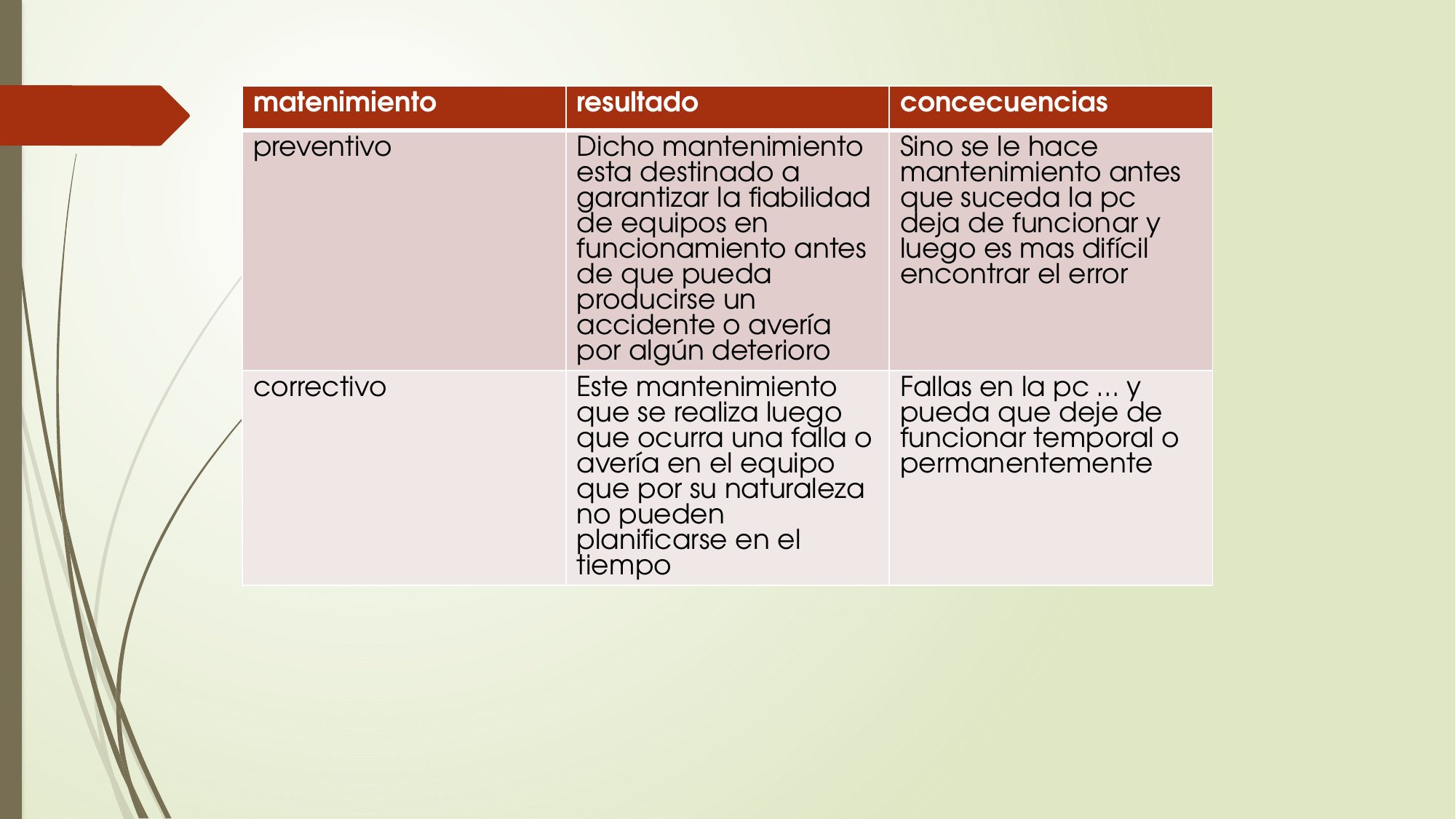

| matenimiento | resultado | concecuencias |
| --- | --- | --- |
| preventivo | Dicho mantenimiento esta destinado a garantizar la fiabilidad de equipos en funcionamiento antes de que pueda producirse un accidente o avería por algún deterioro | Sino se le hace mantenimiento antes que suceda la pc deja de funcionar y luego es mas difícil encontrar el error |
| correctivo | Este mantenimiento que se realiza luego que ocurra una falla o avería en el equipo que por su naturaleza no pueden planificarse en el tiempo | Fallas en la pc … y pueda que deje de funcionar temporal o permanentemente |